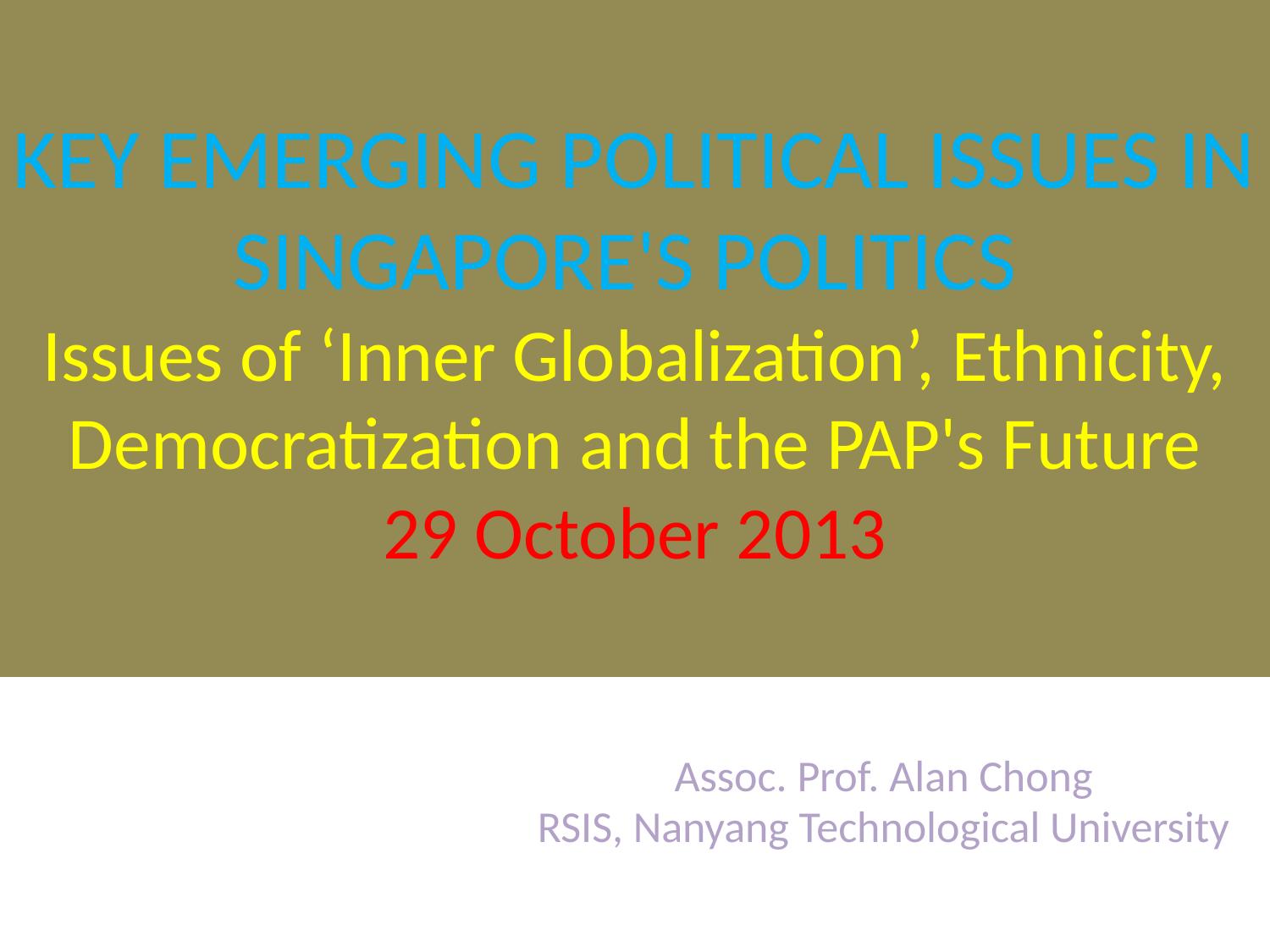

KEY EMERGING POLITICAL ISSUES IN SINGAPORE'S POLITICS
Issues of ‘Inner Globalization’, Ethnicity, Democratization and the PAP's Future
29 October 2013
Assoc. Prof. Alan Chong
RSIS, Nanyang Technological University
iscschong@ntu.edu.sg
27